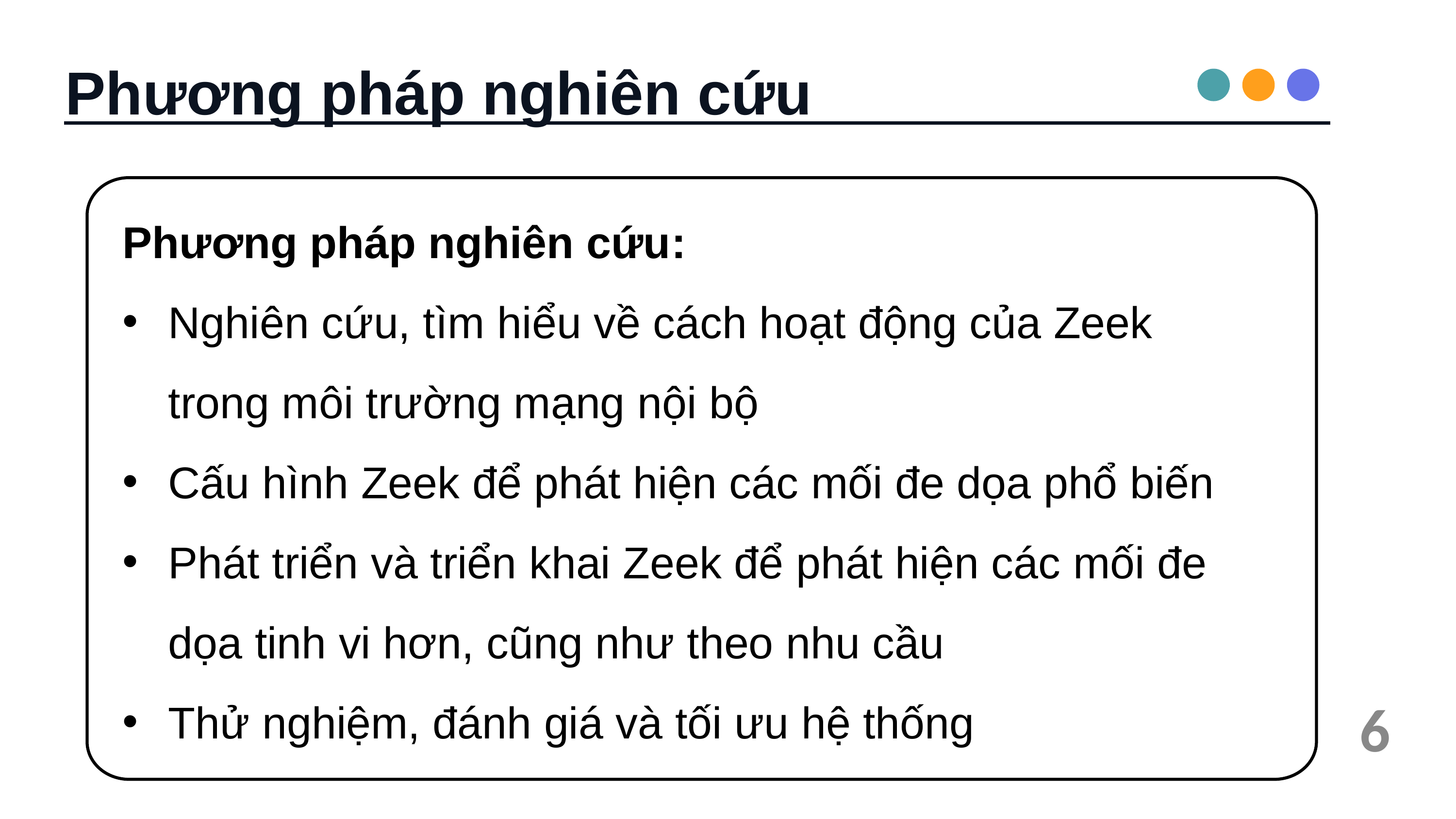

Phương pháp nghiên cứu

Phương pháp nghiên cứu:
Nghiên cứu, tìm hiểu về cách hoạt động của Zeek trong môi trường mạng nội bộ
Cấu hình Zeek để phát hiện các mối đe dọa phổ biến
Phát triển và triển khai Zeek để phát hiện các mối đe dọa tinh vi hơn, cũng như theo nhu cầu
Thử nghiệm, đánh giá và tối ưu hệ thống
6